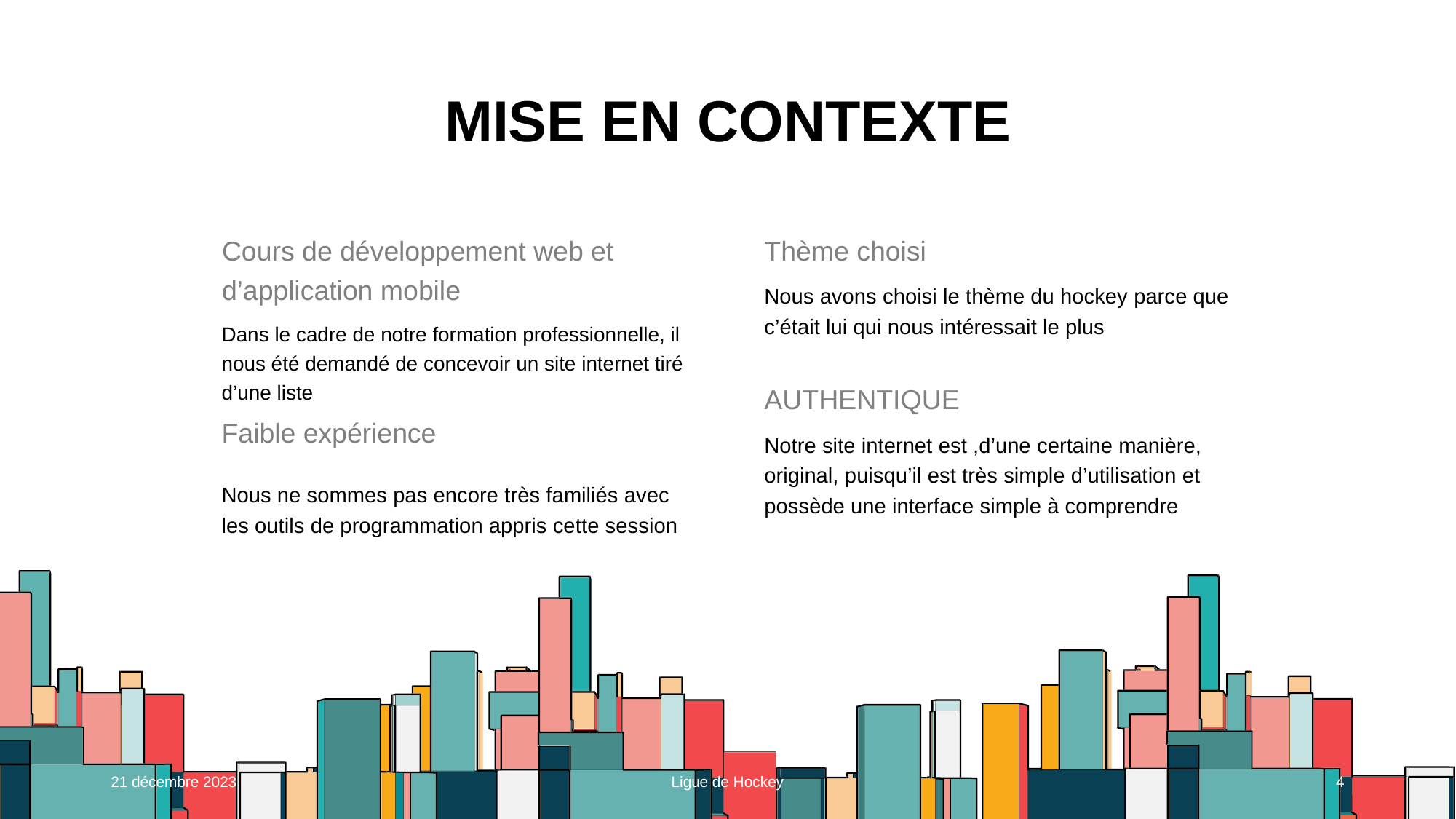

# Mise en contexte
Cours de développement web et d’application mobile
Thème choisi
Nous avons choisi le thème du hockey parce que c’était lui qui nous intéressait le plus
Dans le cadre de notre formation professionnelle, il nous été demandé de concevoir un site internet tiré d’une liste
AUTHENTIQUE
Faible expérience
Notre site internet est ,d’une certaine manière, original, puisqu’il est très simple d’utilisation et possède une interface simple à comprendre
Nous ne sommes pas encore très familiés avec les outils de programmation appris cette session
21 décembre 2023
Ligue de Hockey
4